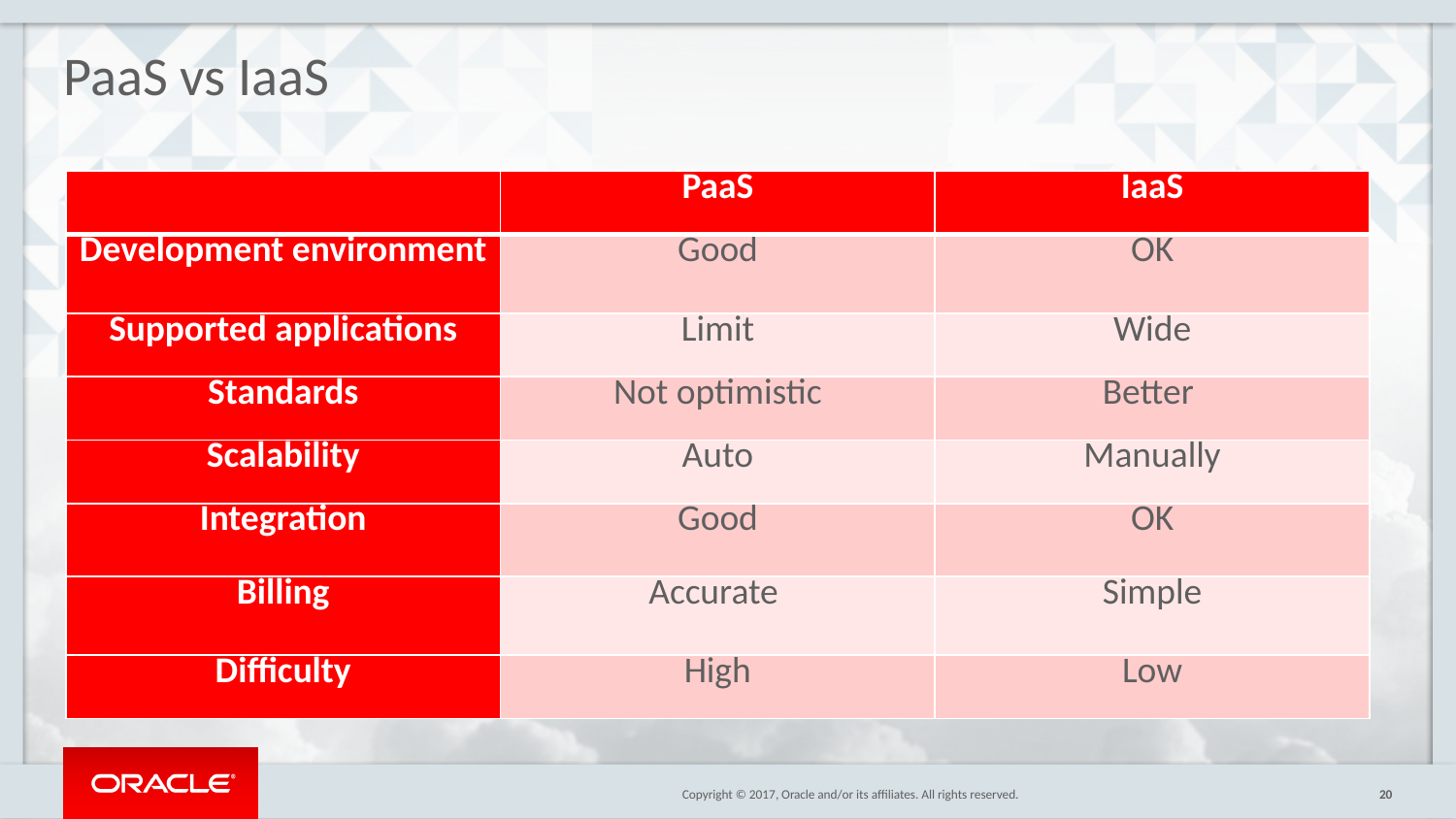

# PaaS vs IaaS

|  | PaaS | IaaS |
| --- | --- | --- |
| Development environment | Good | OK |
| Supported applications | Limit | Wide |
| Standards | Not optimistic | Better |
| Scalability | Auto | Manually |
| Integration | Good | OK |
| Billing | Accurate | Simple |
| Difficulty | High | Low |
20